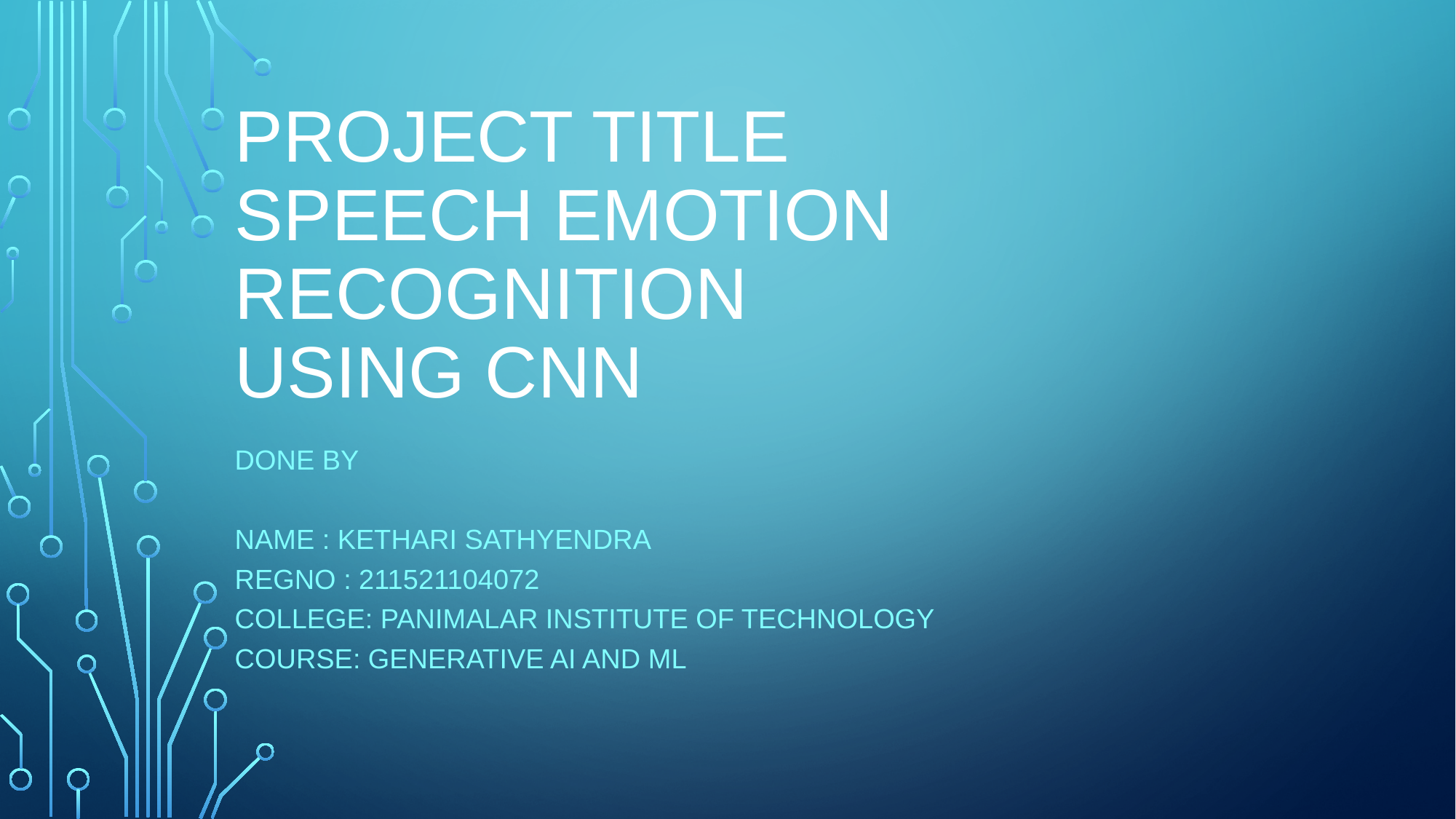

# Project title speech emotion recognition using cnn
Done by
name : kethari sathyendra
regno : 211521104072
college: panimalar institute of technology
course: generative ai and ml